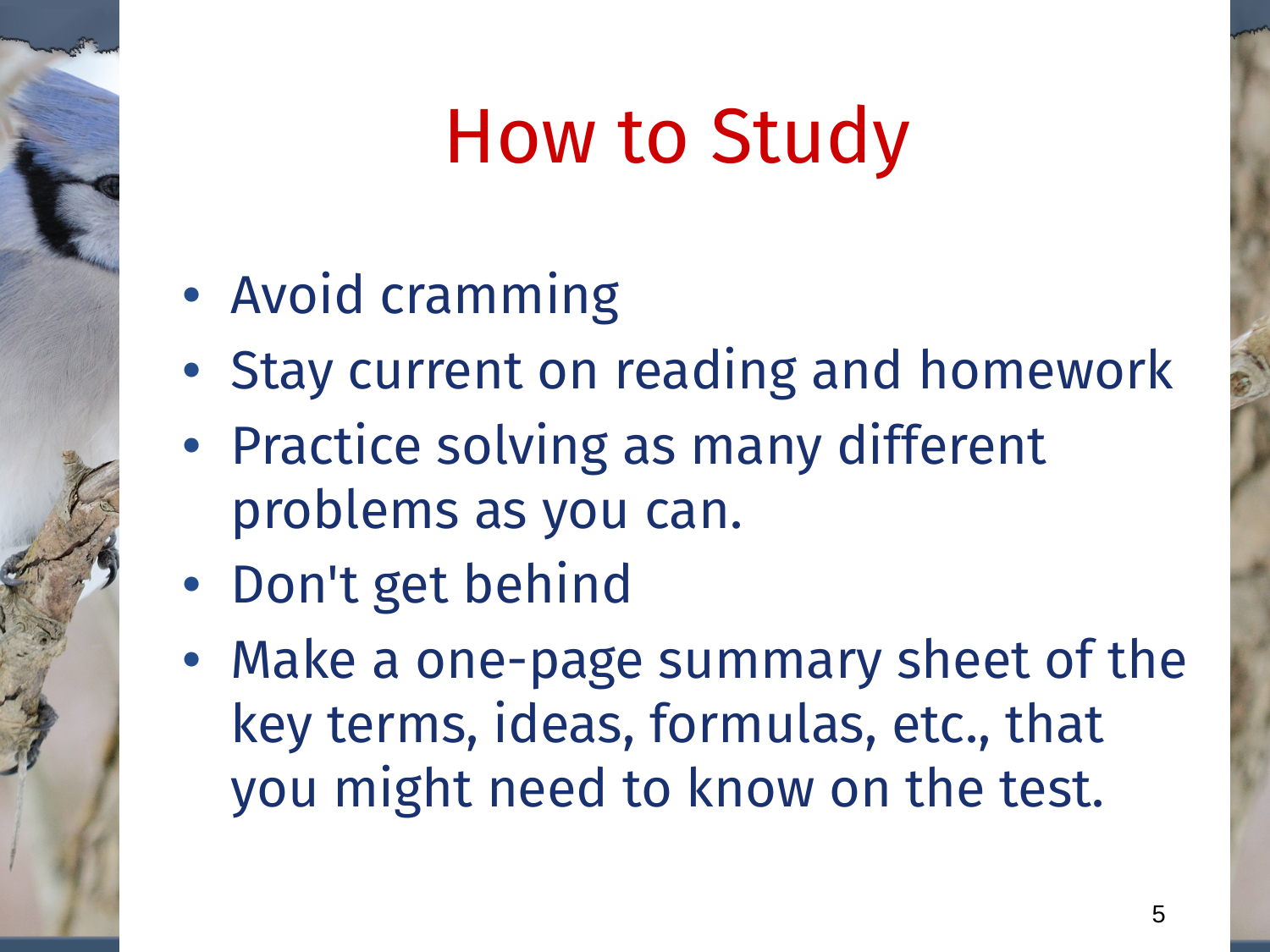

# How to Study
Avoid cramming
Stay current on reading and homework
Practice solving as many different problems as you can.
Don't get behind
Make a one-page summary sheet of the key terms, ideas, formulas, etc., that you might need to know on the test.